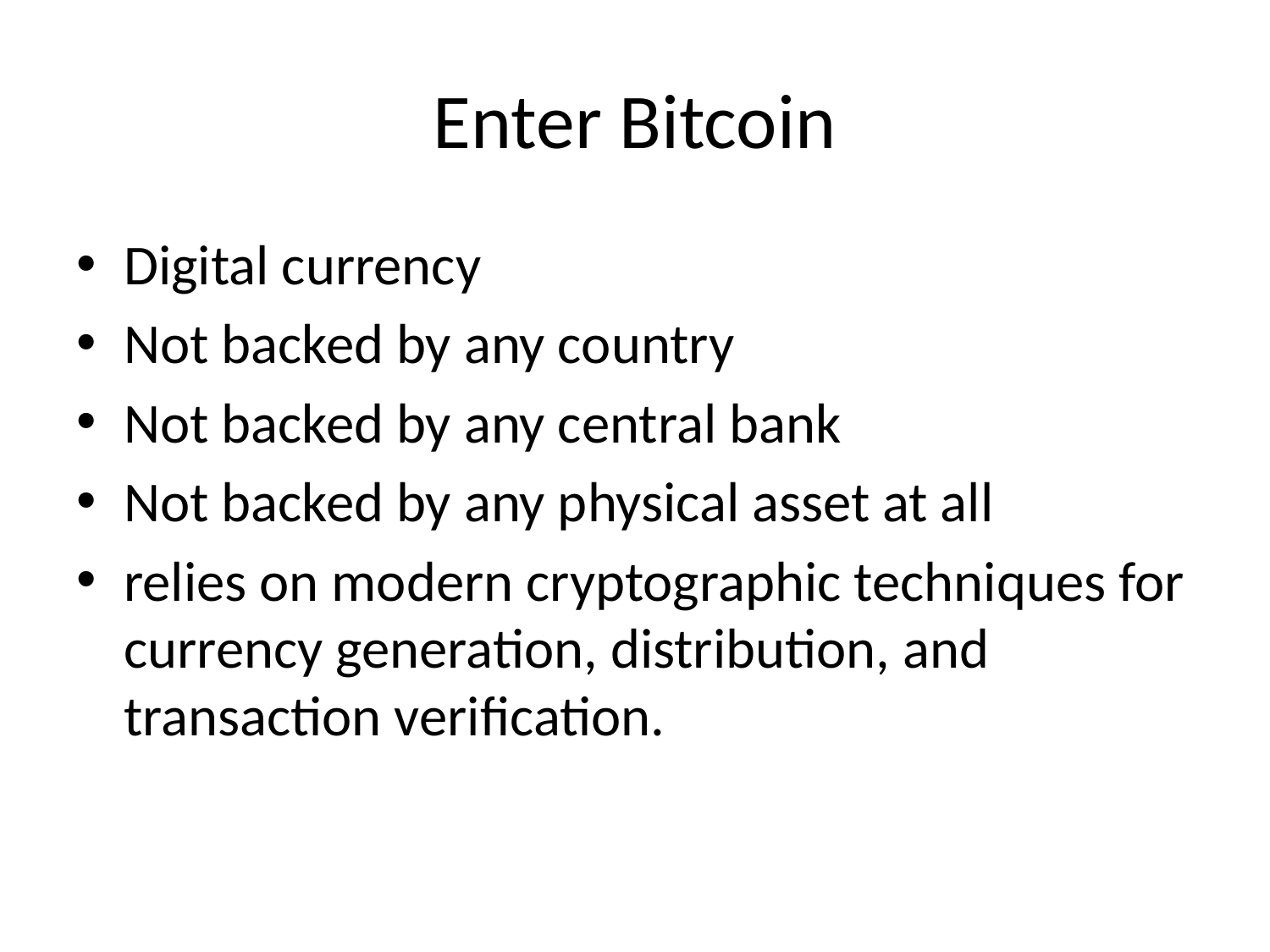

# Enter Bitcoin
Digital currency
Not backed by any country
Not backed by any central bank
Not backed by any physical asset at all
relies on modern cryptographic techniques for currency generation, distribution, and transaction verification.